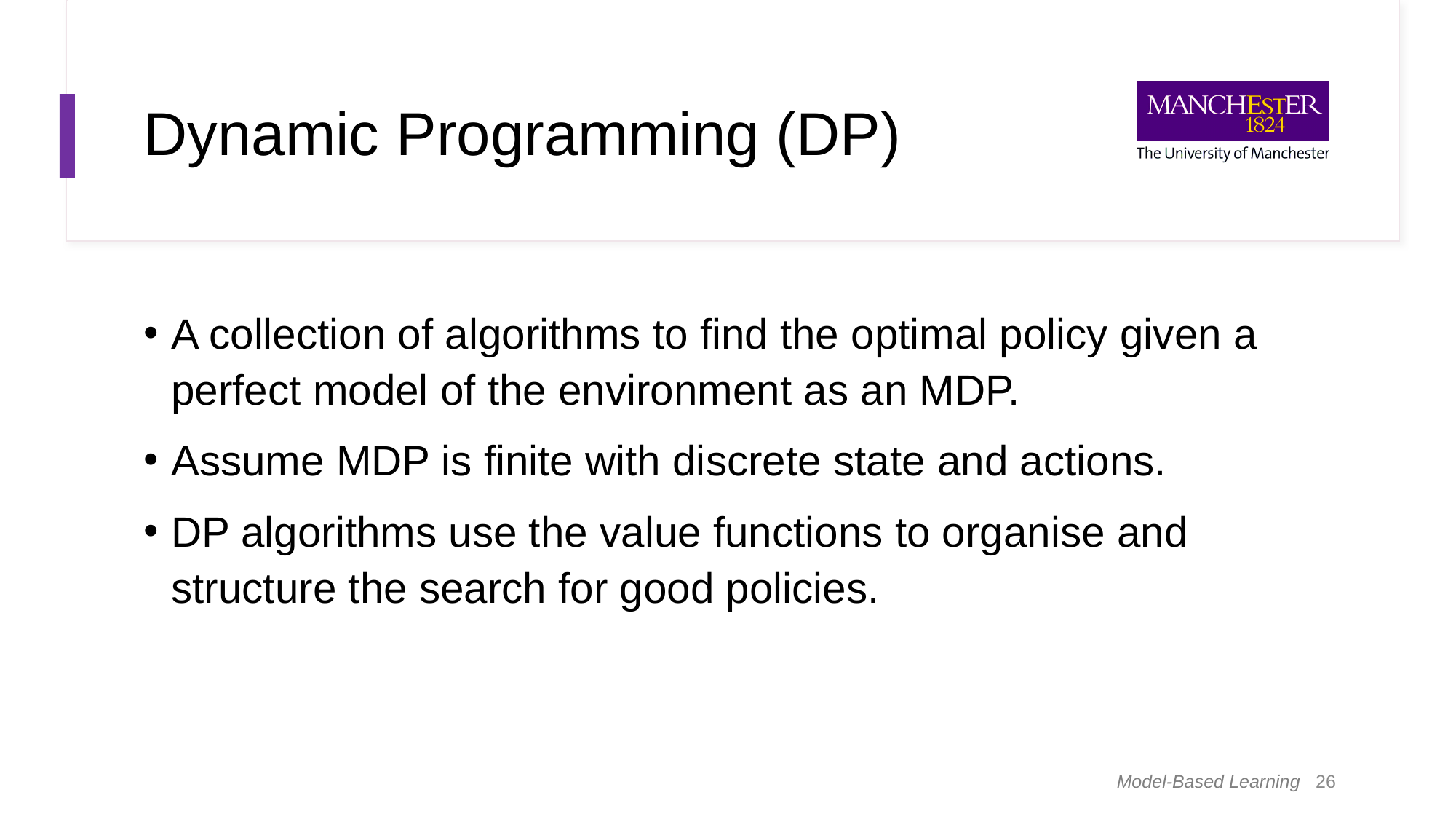

# Dynamic Programming (DP)
A collection of algorithms to find the optimal policy given a perfect model of the environment as an MDP.
Assume MDP is finite with discrete state and actions.
DP algorithms use the value functions to organise and structure the search for good policies.
26
Model-Based Learning